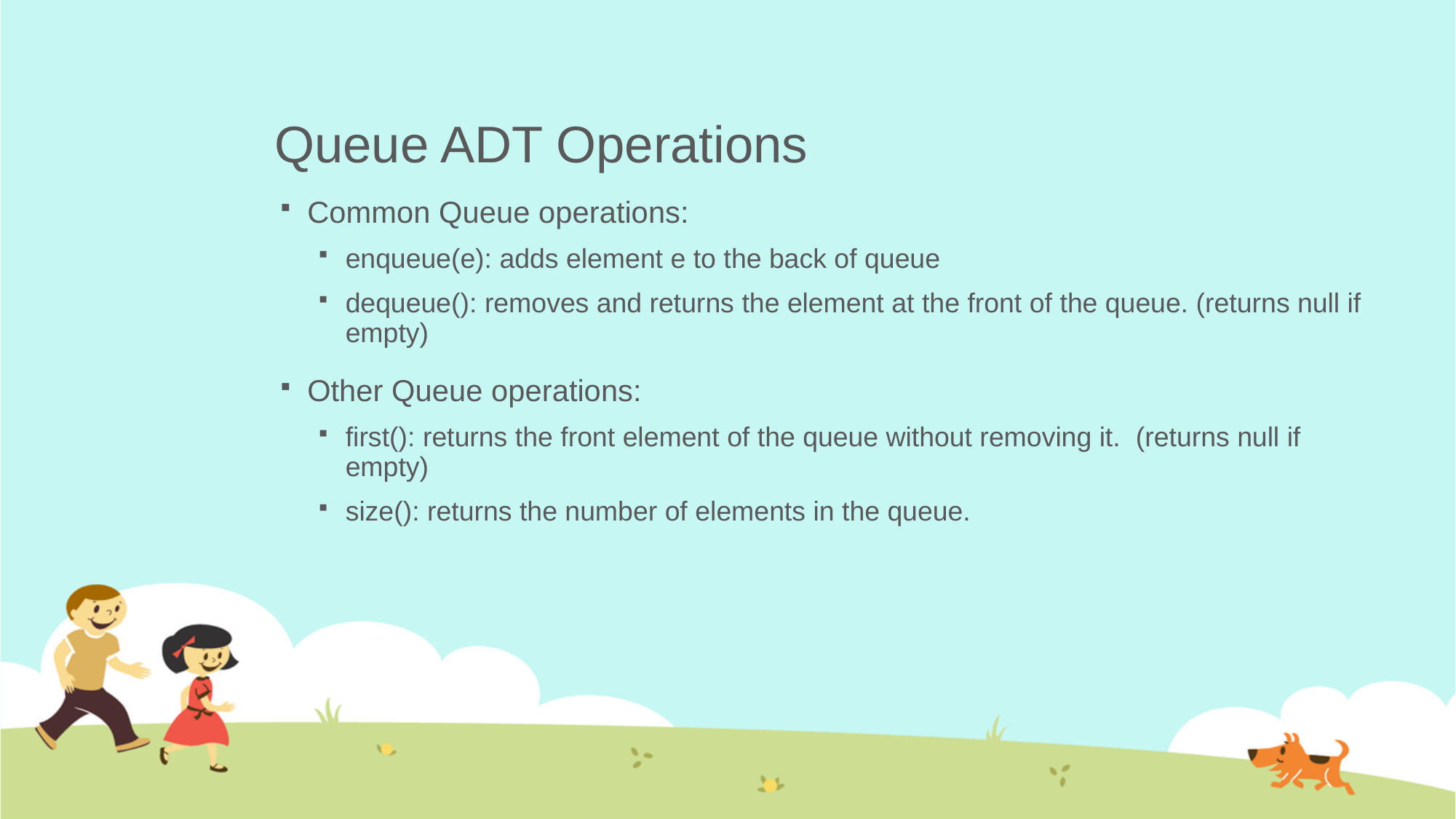

# Queue ADT Operations
Common Queue operations:
enqueue(e): adds element e to the back of queue
dequeue(): removes and returns the element at the front of the queue. (returns null if empty)
Other Queue operations:
first(): returns the front element of the queue without removing it.  (returns null if empty)
size(): returns the number of elements in the queue.